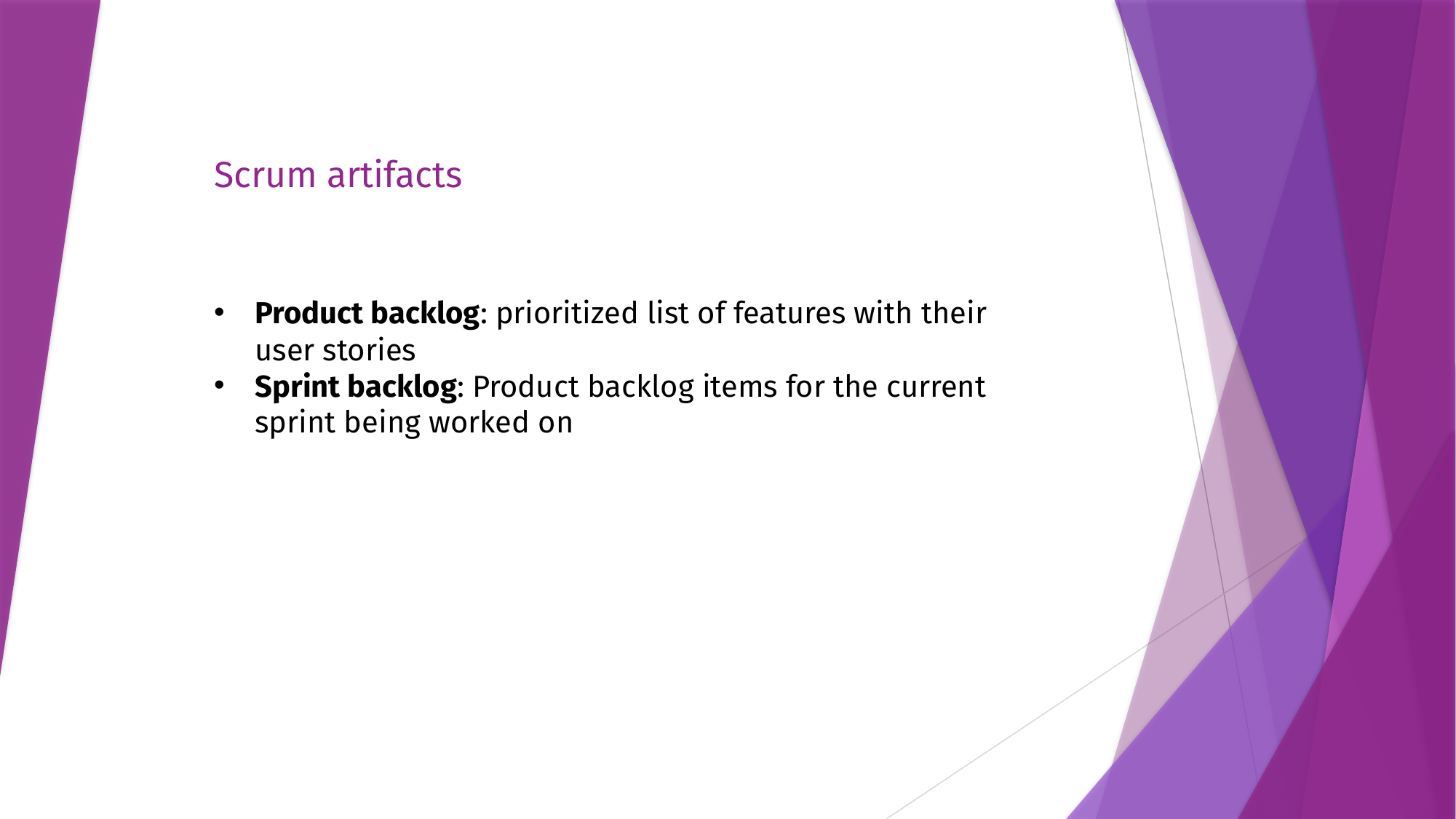

Scrum artifacts
Product backlog: prioritized list of features with their user stories
Sprint backlog: Product backlog items for the current sprint being worked on